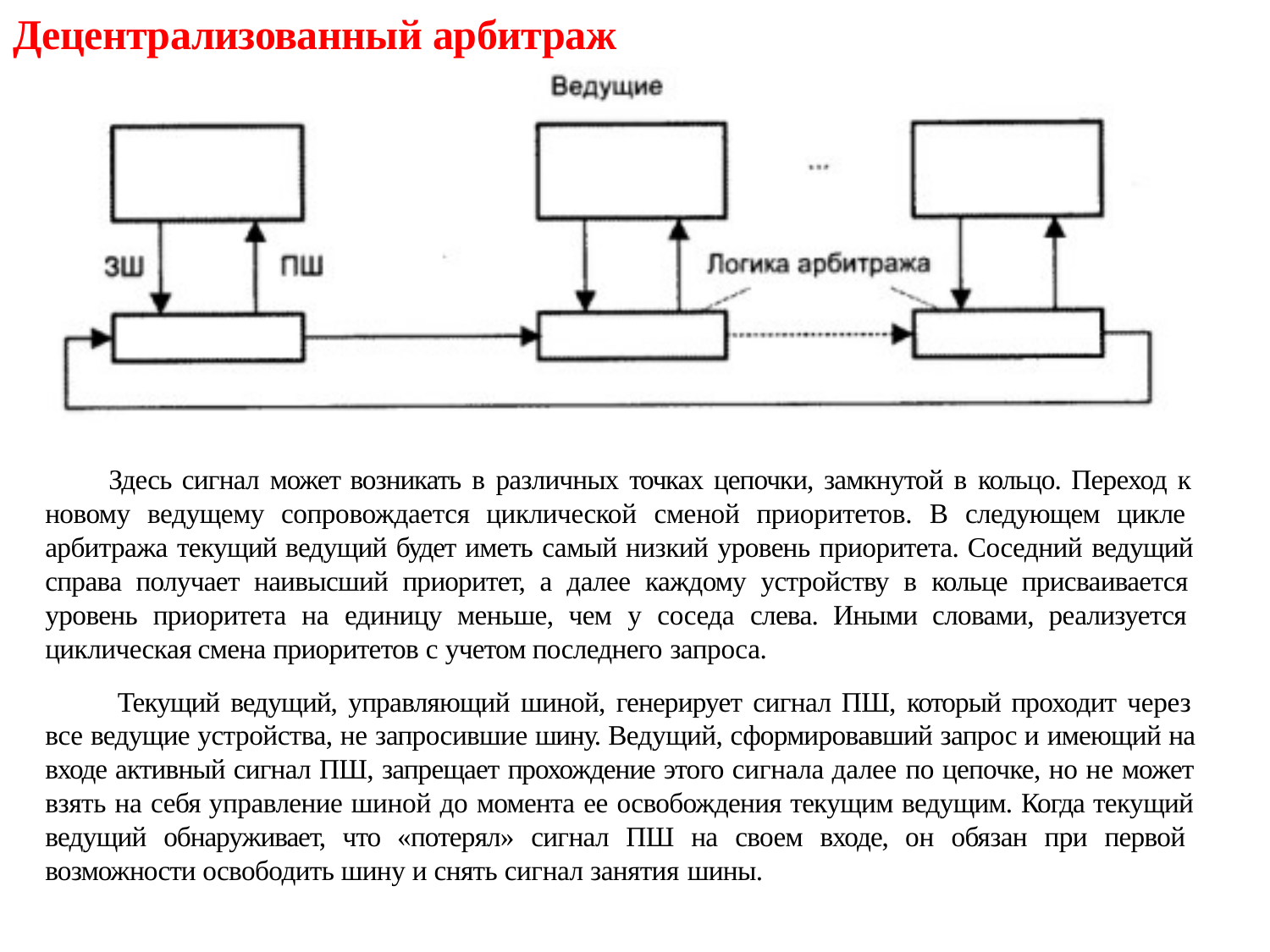

# Децентрализованный арбитраж

Здесь сигнал может возникать в различных точках цепочки, замкнутой в кольцо. Переход к  новому ведущему сопровождается циклической сменой приоритетов. В следующем цикле  арбитража текущий ведущий будет иметь самый низкий уро­вень приоритета. Соседний ведущий  справа получает наивысший приоритет, а да­лее каждому устройству в кольце присваивается  уровень приоритета на единицу меньше, чем у соседа слева. Иными словами, реализуется  циклическая смена при­оритетов с учетом последнего запроса.
Текущий ведущий, управляющий шиной, генерирует сигнал ПШ, который про­ходит через  все ведущие устройства, не запросившие шину. Ведущий, сформиро­вавший запрос и имеющий на  входе активный сигнал ПШ, запрещает прохождение этого сигнала далее по цепочке, но не может  взять на себя управление шиной до момента ее освобождения текущим ведущим. Когда текущий  ведущий обнаружи­вает, что «потерял» сигнал ПШ на своем входе, он обязан при первой  возможности освободить шину и снять сигнал занятия шины.